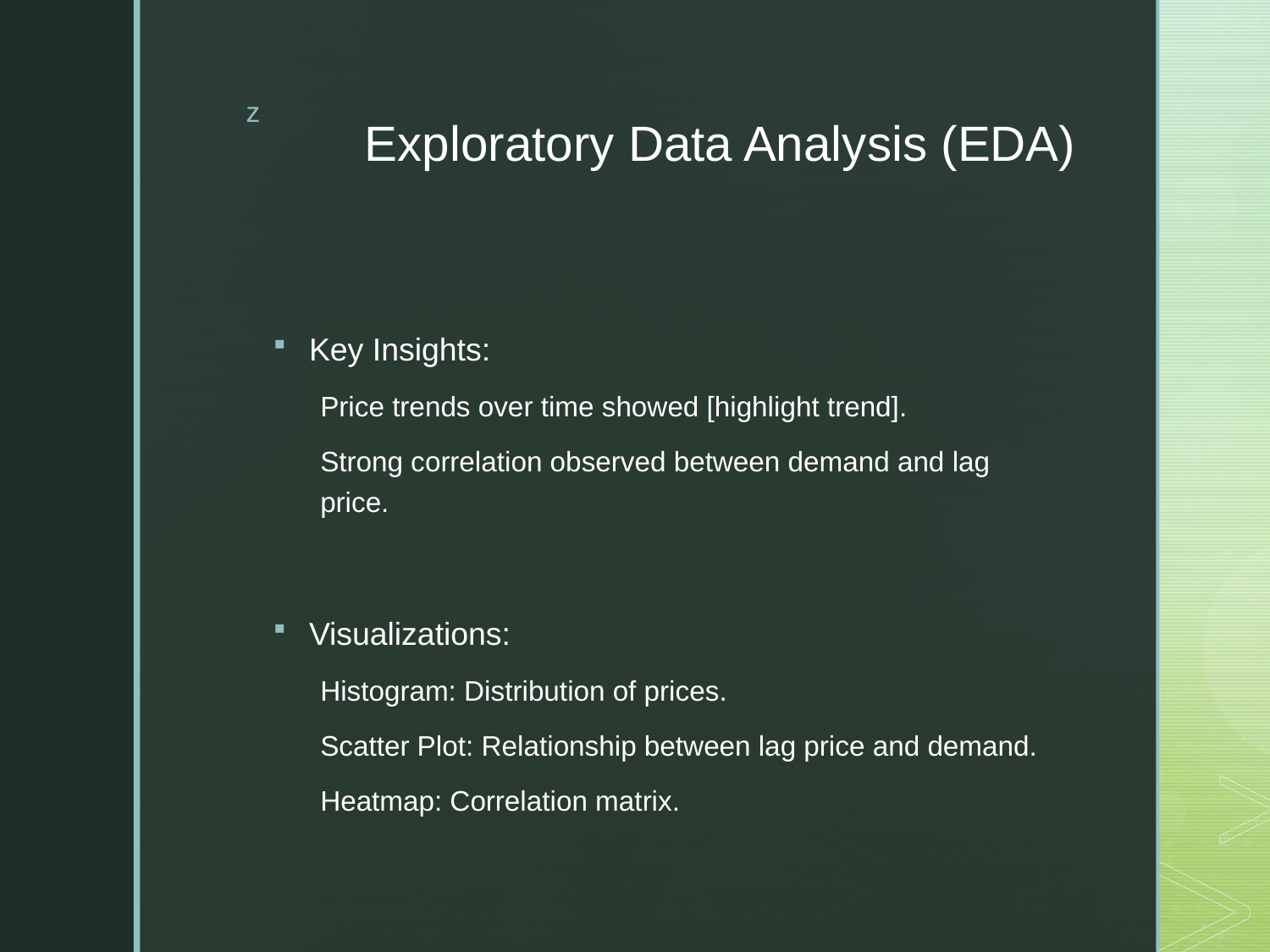

# Exploratory Data Analysis (EDA)
Key Insights:
Price trends over time showed [highlight trend].
Strong correlation observed between demand and lag price.

Visualizations:
Histogram: Distribution of prices.
Scatter Plot: Relationship between lag price and demand.
Heatmap: Correlation matrix.